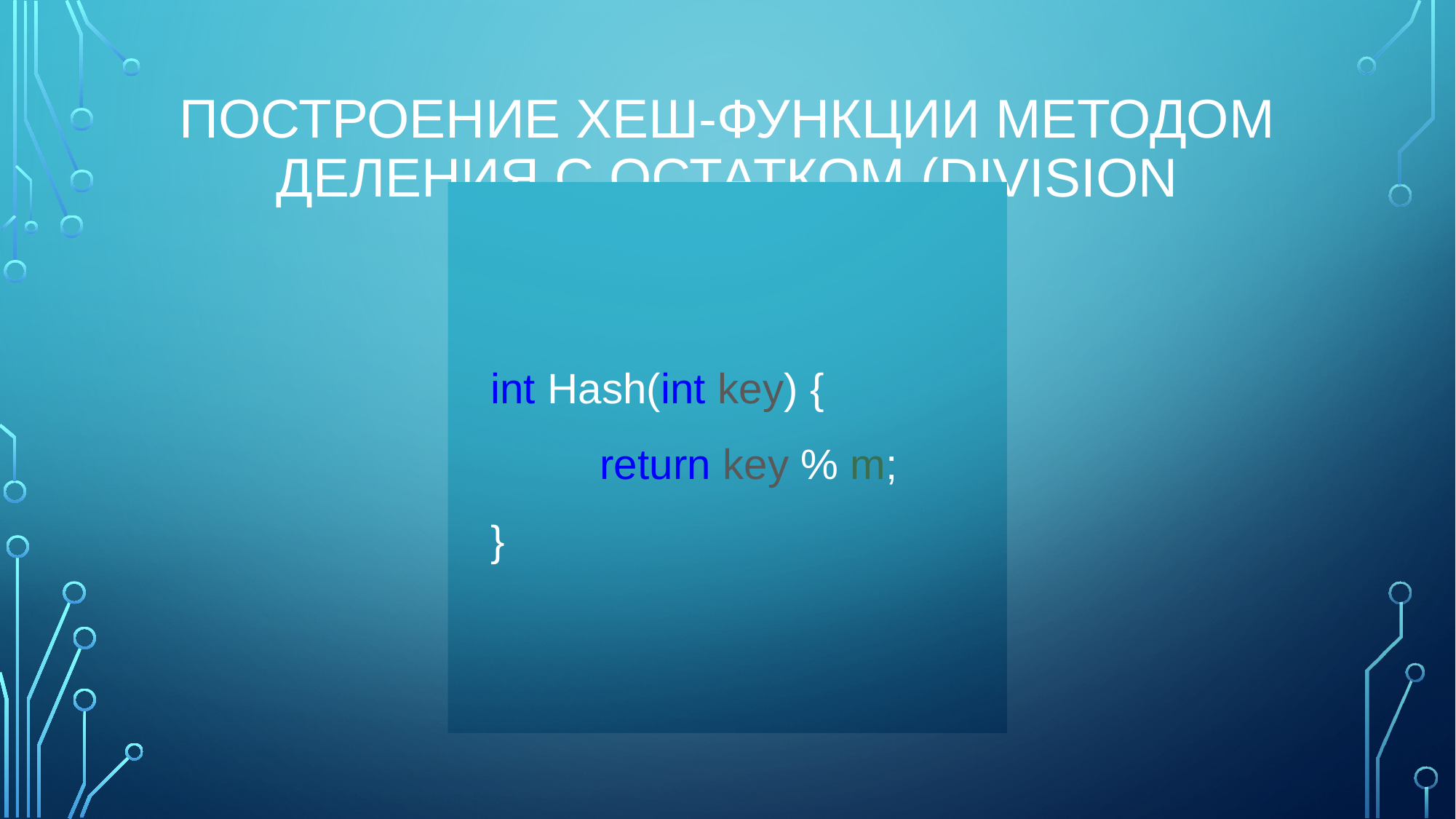

# Построение хеш-функции методом деления с остатком (division method)
int Hash(int key) {
	return key % m;
}